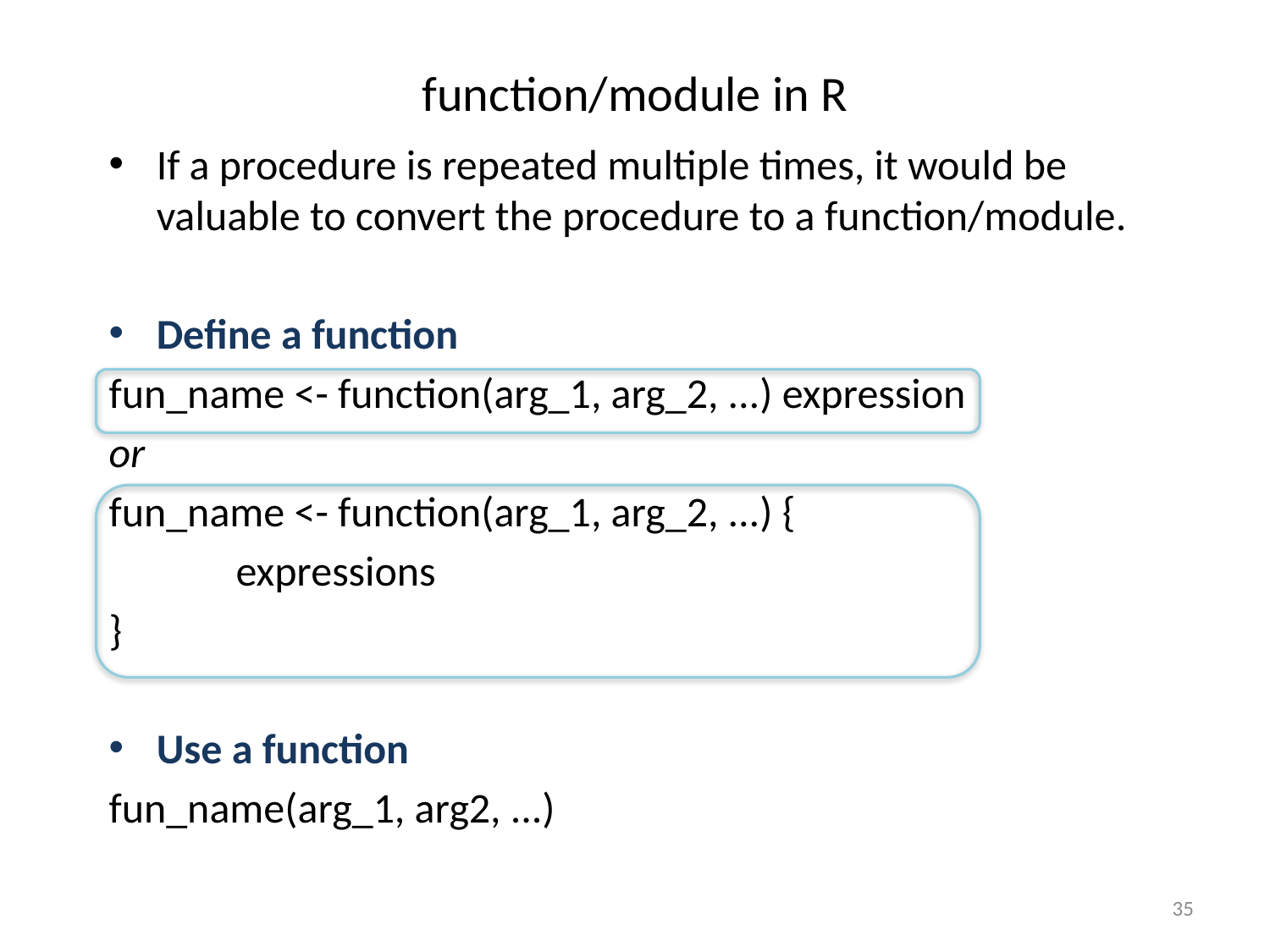

# function/module in R
If a procedure is repeated multiple times, it would be valuable to convert the procedure to a function/module.

Define a function
fun_name <- function(arg_1, arg_2, ...) expression
or
fun_name <- function(arg_1, arg_2, ...) {
	expressions
}

Use a function
fun_name(arg_1, arg2, ...)

35